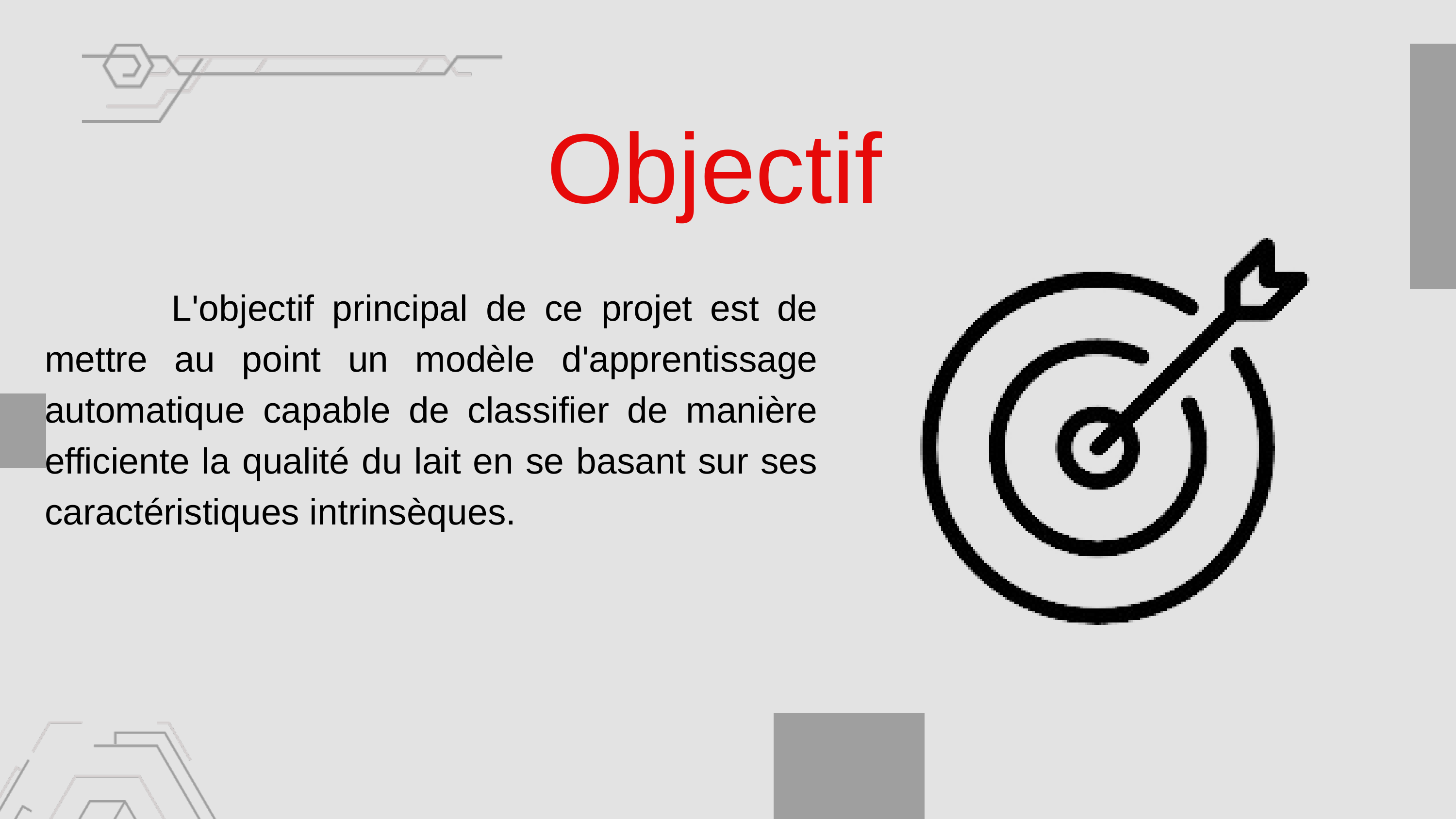

Objectif

       L'objectif principal de ce projet est de mettre au point un modèle d'apprentissage automatique capable de classifier de manière efficiente la qualité du lait en se basant sur ses caractéristiques intrinsèques.